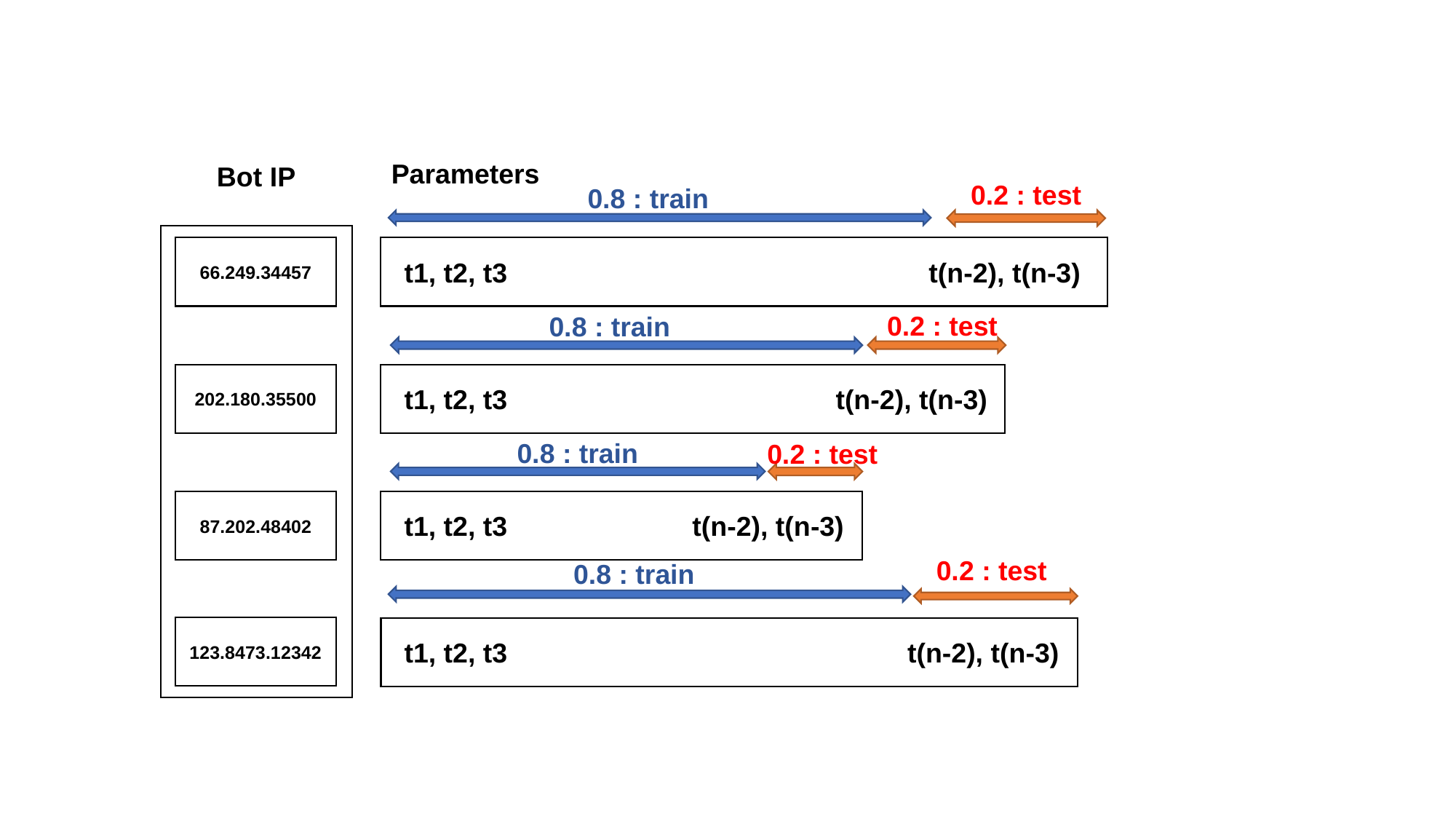

Parameters
Bot IP
0.2 : test
0.8 : train

66.249.34457

t1, t2, t3
t(n-2), t(n-3)
0.2 : test
0.8 : train

202.180.35500

t1, t2, t3
t(n-2), t(n-3)
0.8 : train
0.2 : test

87.202.48402

t1, t2, t3
t(n-2), t(n-3)
0.2 : test
0.8 : train

123.8473.12342

t1, t2, t3
t(n-2), t(n-3)